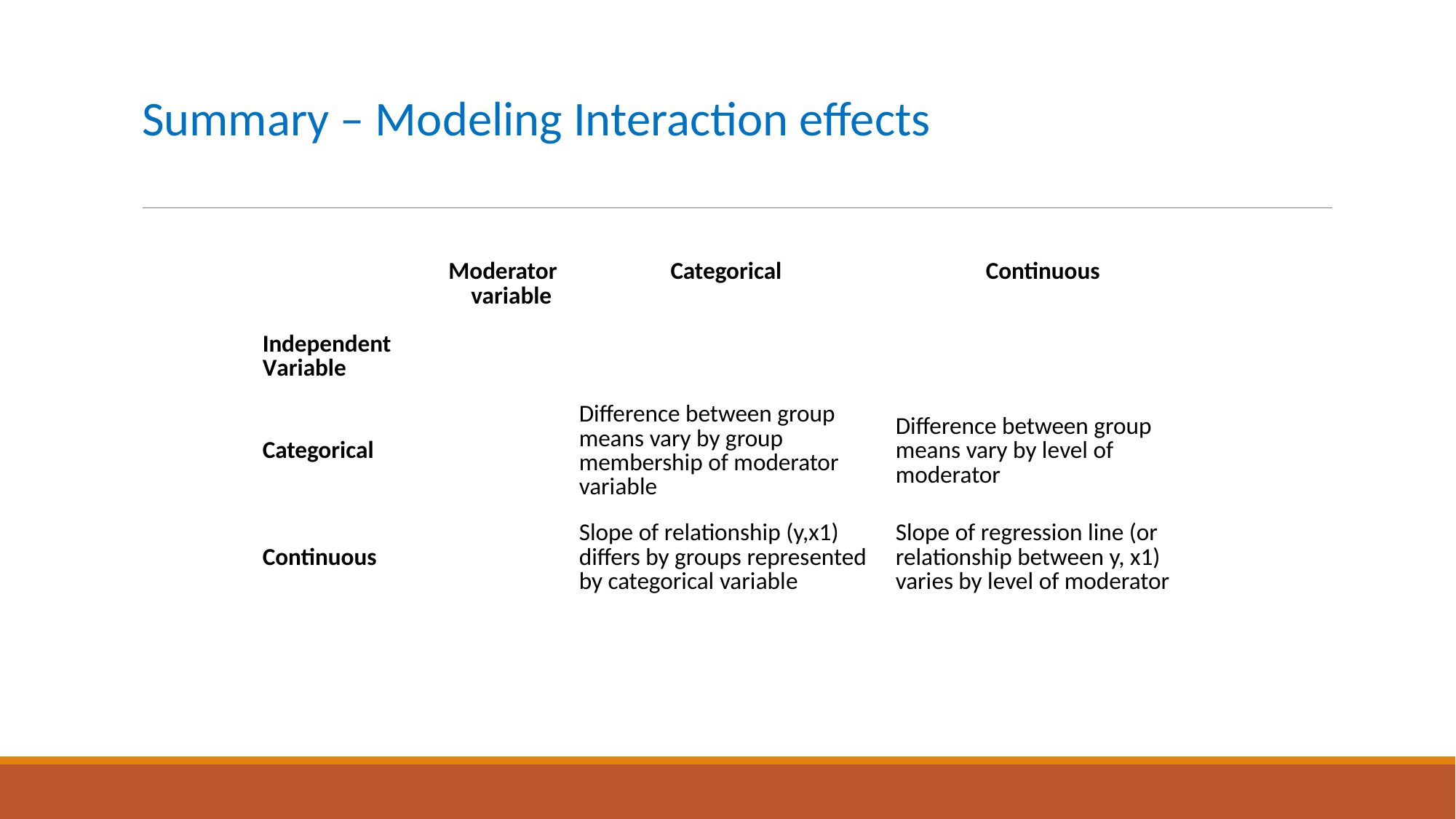

# Summary – Modeling Interaction effects
| Moderator variable Independent Variable | Categorical | Continuous |
| --- | --- | --- |
| Categorical | Difference between group means vary by group membership of moderator variable | Difference between group means vary by level of moderator |
| Continuous | Slope of relationship (y,x1) differs by groups represented by categorical variable | Slope of regression line (or relationship between y, x1) varies by level of moderator |